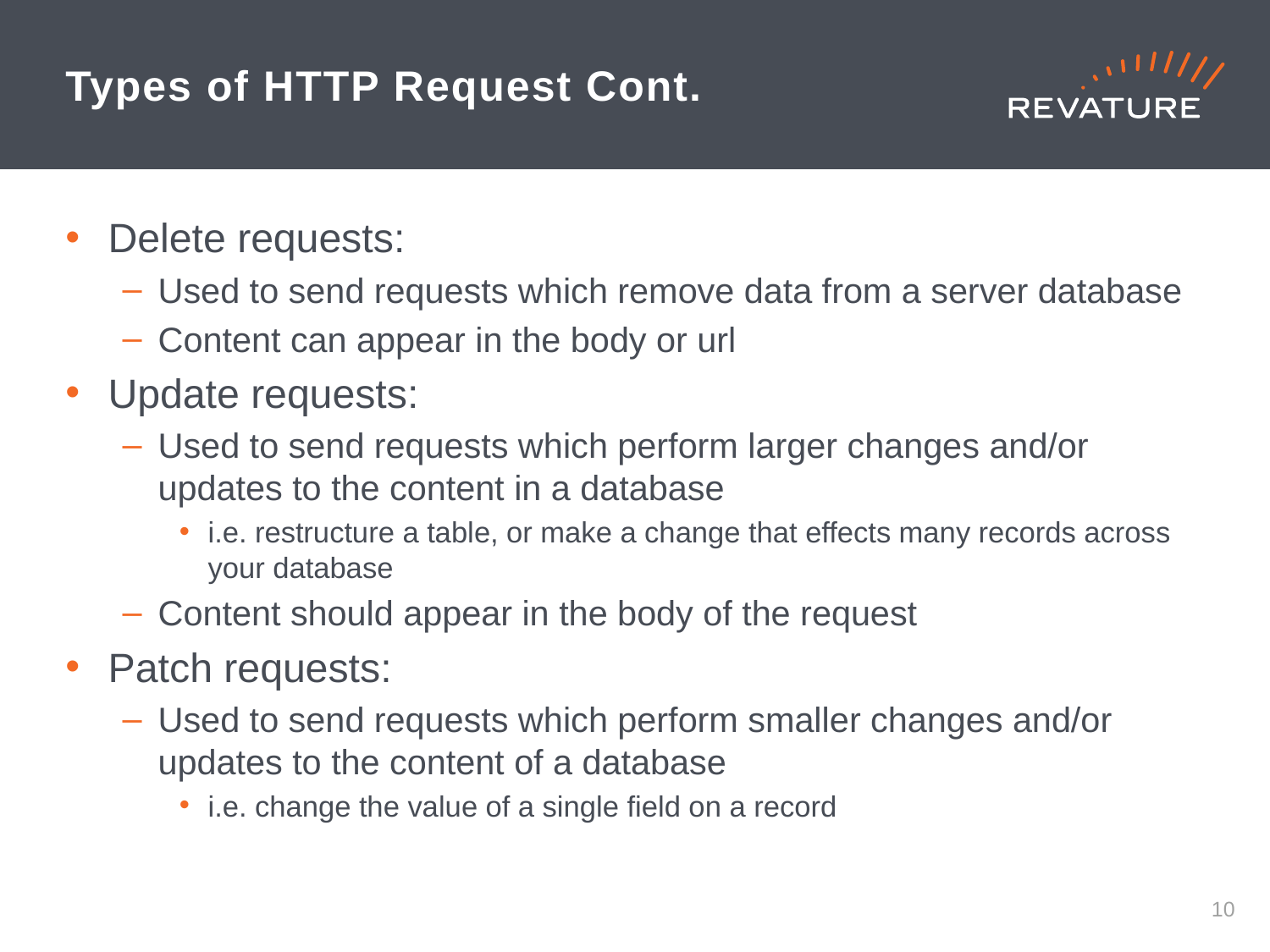

# Types of HTTP Request Cont.
Delete requests:
Used to send requests which remove data from a server database
Content can appear in the body or url
Update requests:
Used to send requests which perform larger changes and/or updates to the content in a database
i.e. restructure a table, or make a change that effects many records across your database
Content should appear in the body of the request
Patch requests:
Used to send requests which perform smaller changes and/or updates to the content of a database
i.e. change the value of a single field on a record
10